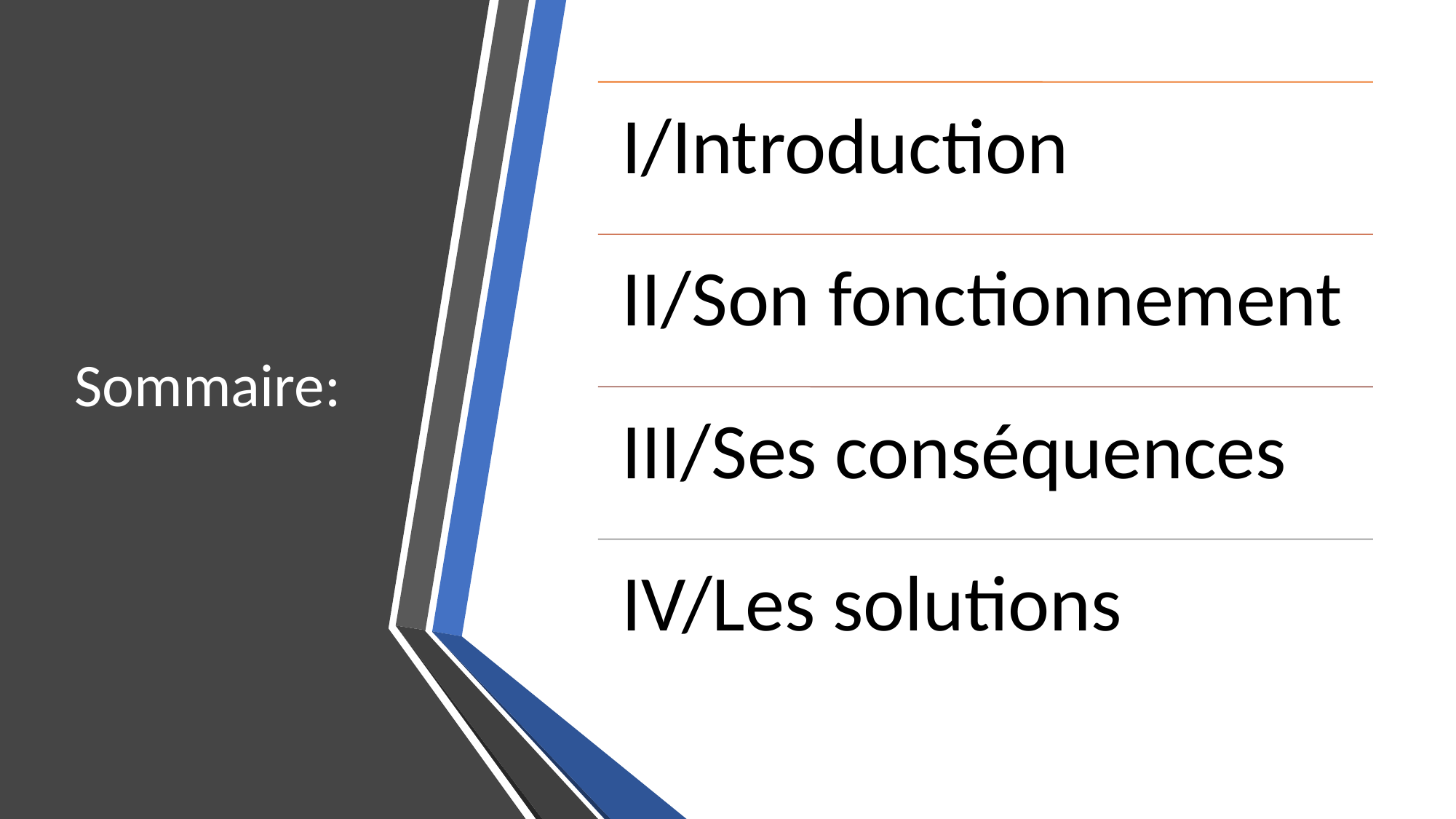

# Sommaire:
I/Introduction
II/Son fonctionnement
III/Ses conséquences
IV/Les solutions